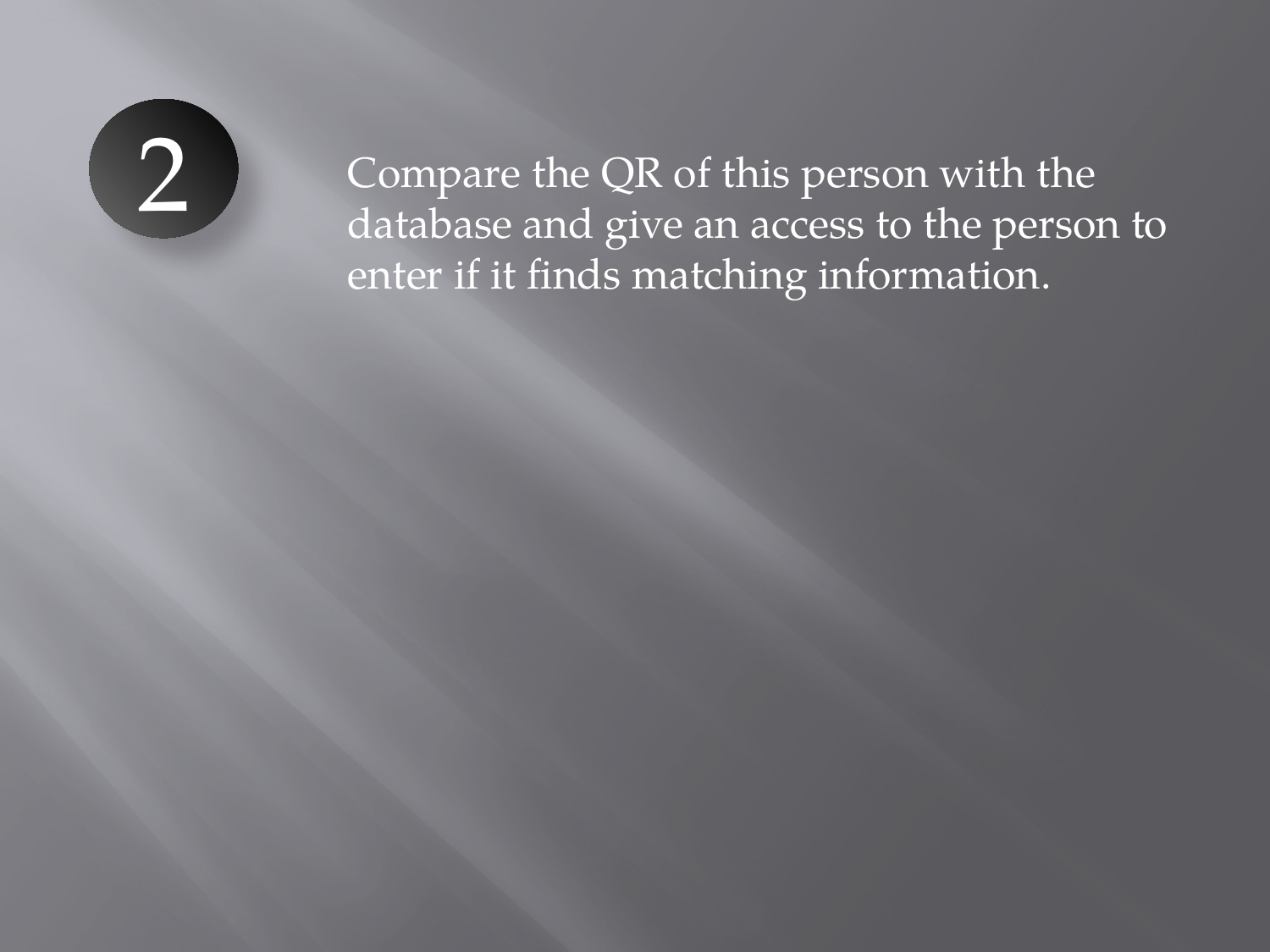

2
	Compare the QR of this person with the database and give an access to the person to enter if it finds matching information.